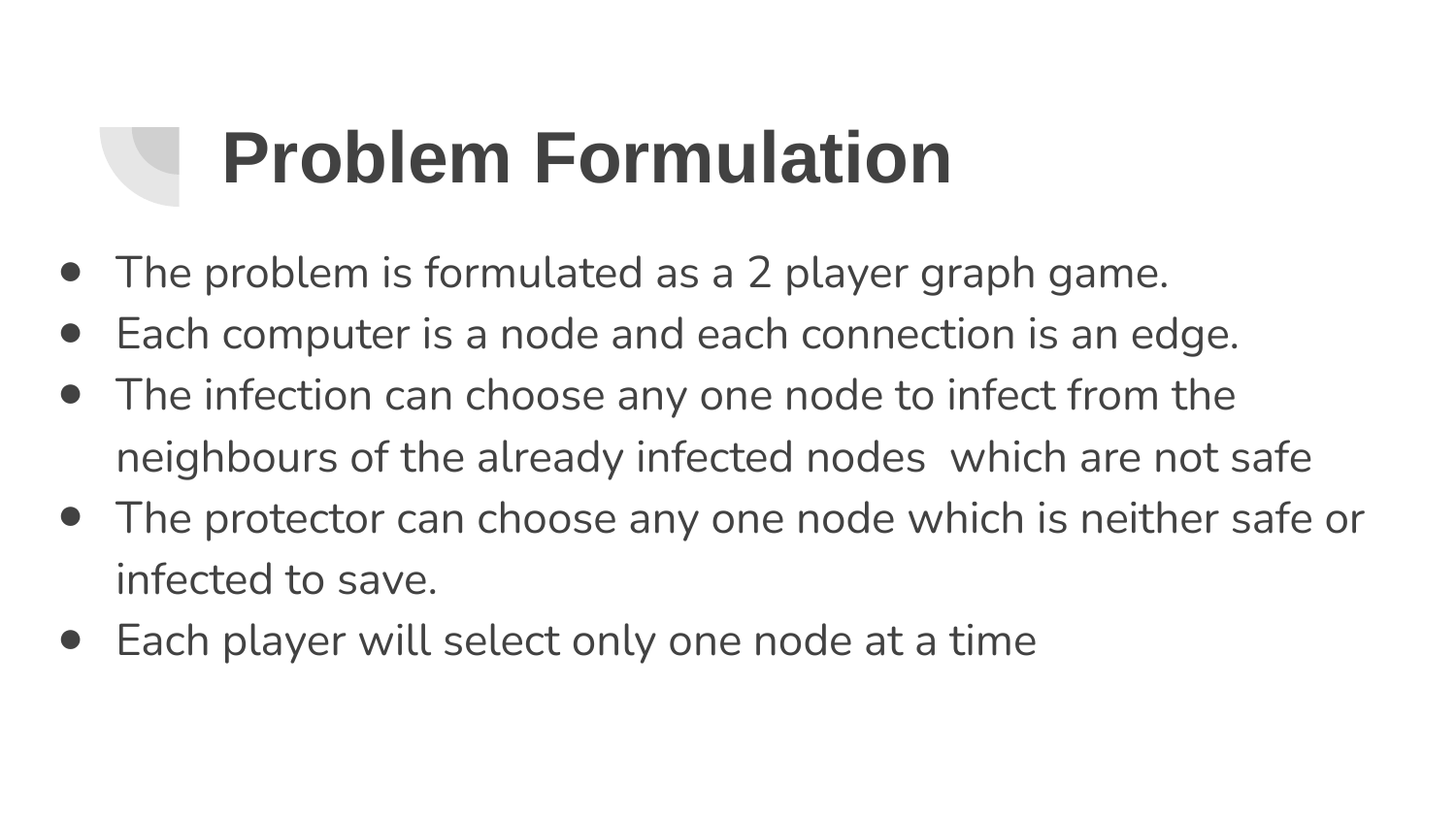

# Problem Formulation
The problem is formulated as a 2 player graph game.
Each computer is a node and each connection is an edge.
The infection can choose any one node to infect from the neighbours of the already infected nodes  which are not safe
The protector can choose any one node which is neither safe or infected to save.
Each player will select only one node at a time